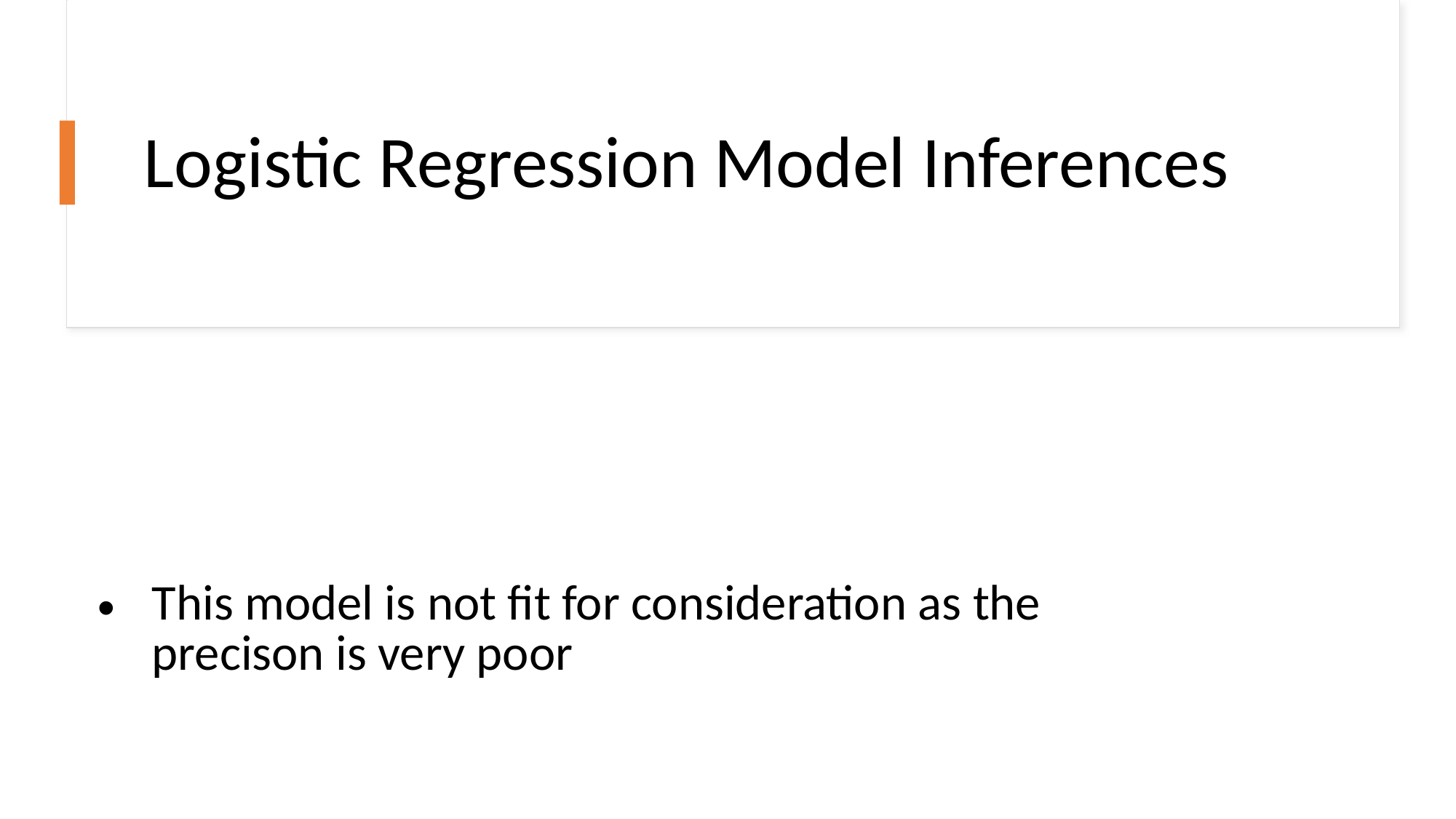

# Logistic Regression Model Inferences

|  |
| --- |
| This model is not fit for consideration as the precison is very poor |